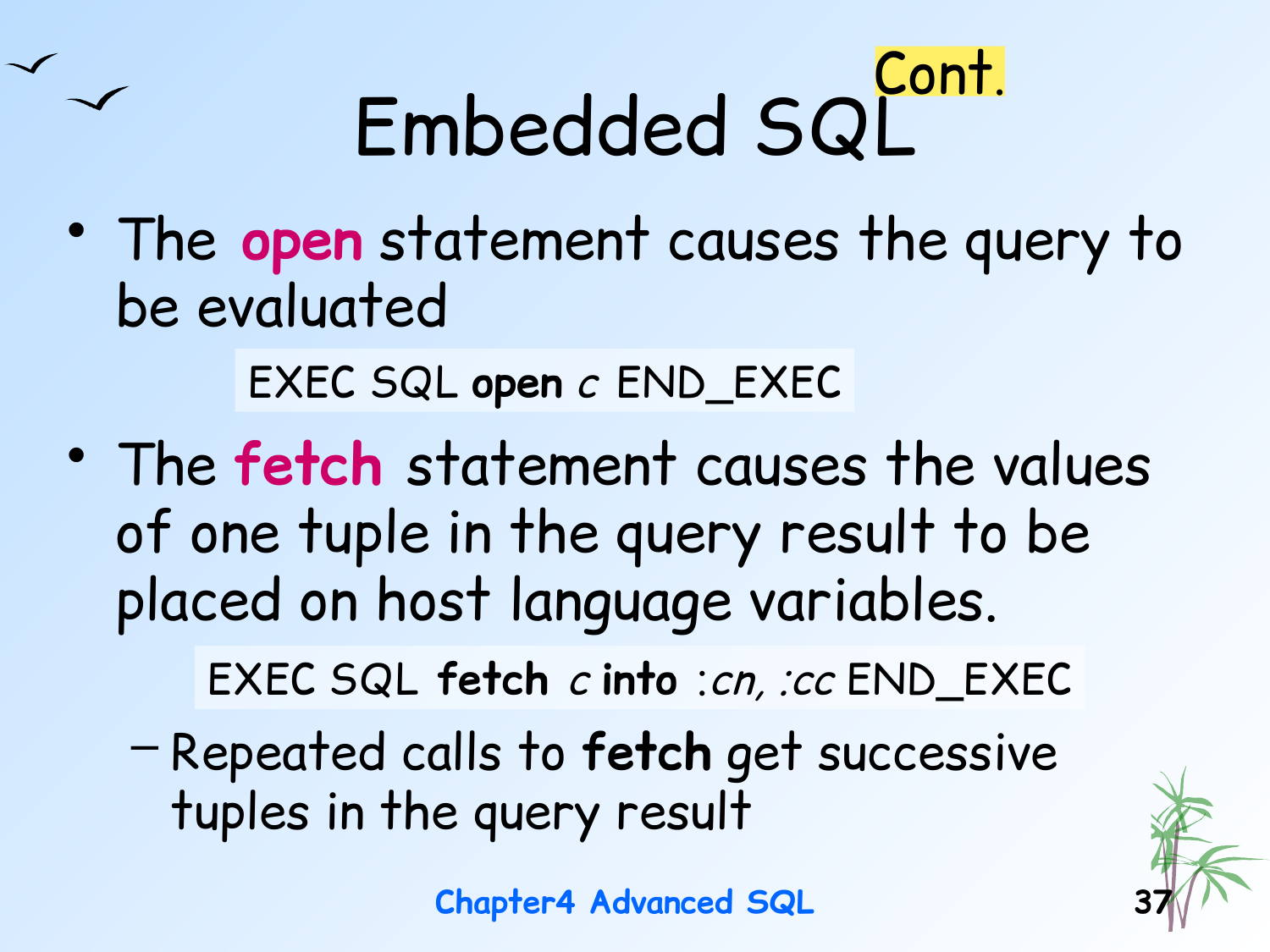

# Embedded SQL
Cont.
The open statement causes the query to be evaluated

The fetch statement causes the values of one tuple in the query result to be placed on host language variables.

Repeated calls to fetch get successive tuples in the query result
EXEC SQL open c END_EXEC
EXEC SQL fetch c into :cn, :cc END_EXEC
Chapter4 Advanced SQL
37